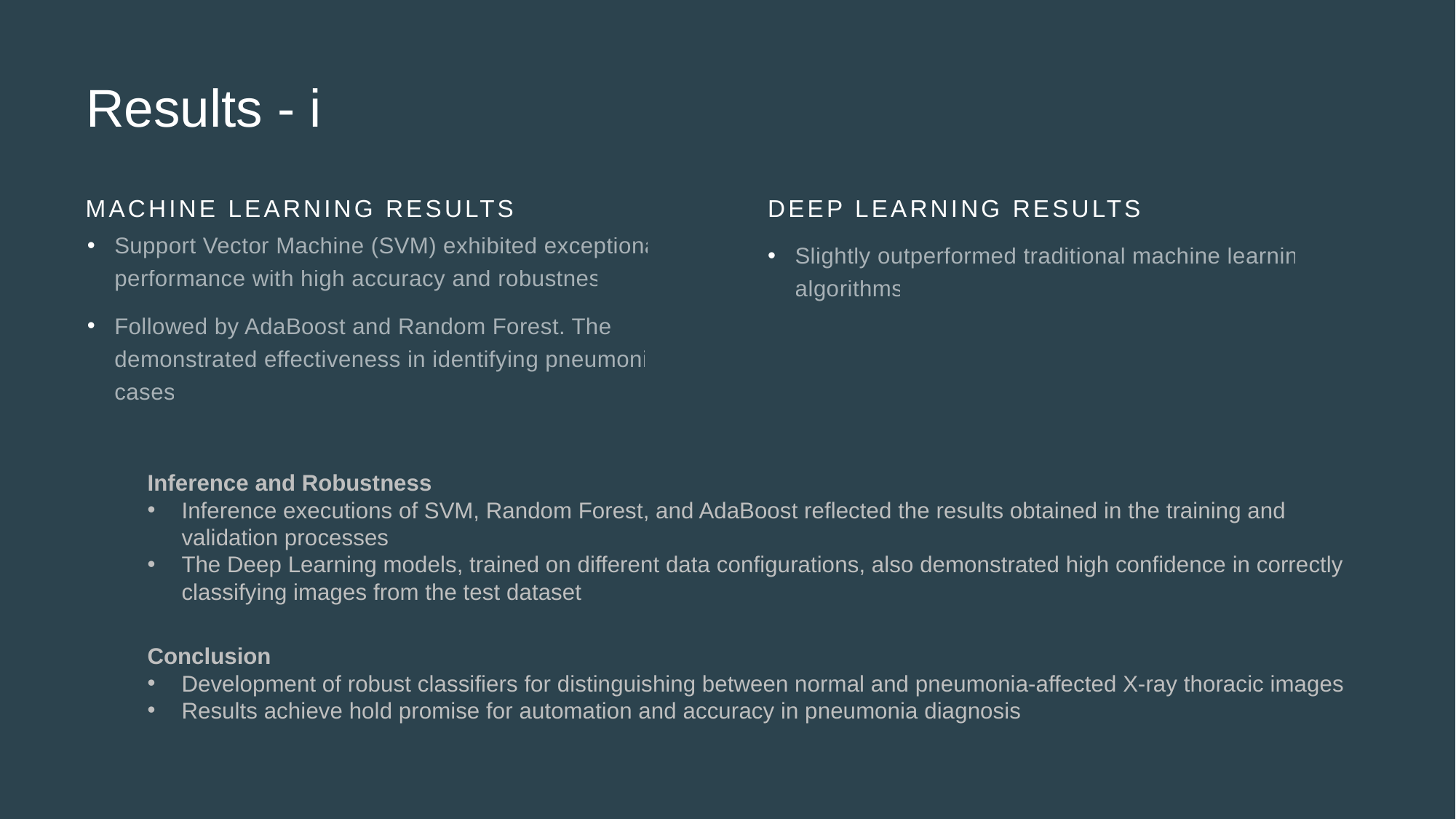

# Results - i
Deep Learning Results
Machine Learning results
Support Vector Machine (SVM) exhibited exceptional performance with high accuracy and robustness
Followed by AdaBoost and Random Forest. They demonstrated effectiveness in identifying pneumonia cases
Slightly outperformed traditional machine learning algorithms

Inference and Robustness
Inference executions of SVM, Random Forest, and AdaBoost reflected the results obtained in the training and validation processes
The Deep Learning models, trained on different data configurations, also demonstrated high confidence in correctly classifying images from the test dataset
Conclusion
Development of robust classifiers for distinguishing between normal and pneumonia-affected X-ray thoracic images
Results achieve hold promise for automation and accuracy in pneumonia diagnosis